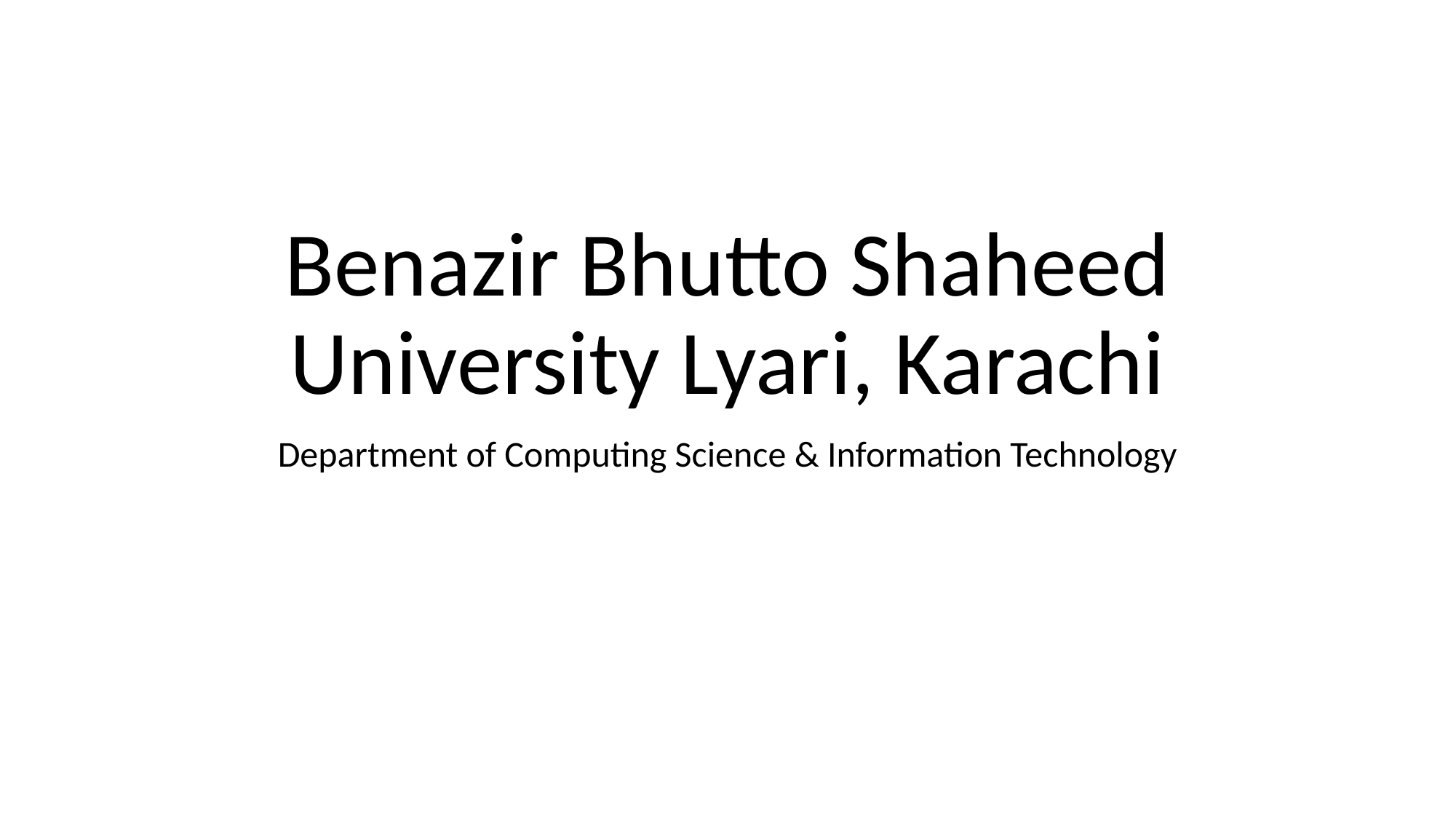

# Benazir Bhutto Shaheed University Lyari, Karachi
Department of Computing Science & Information Technology